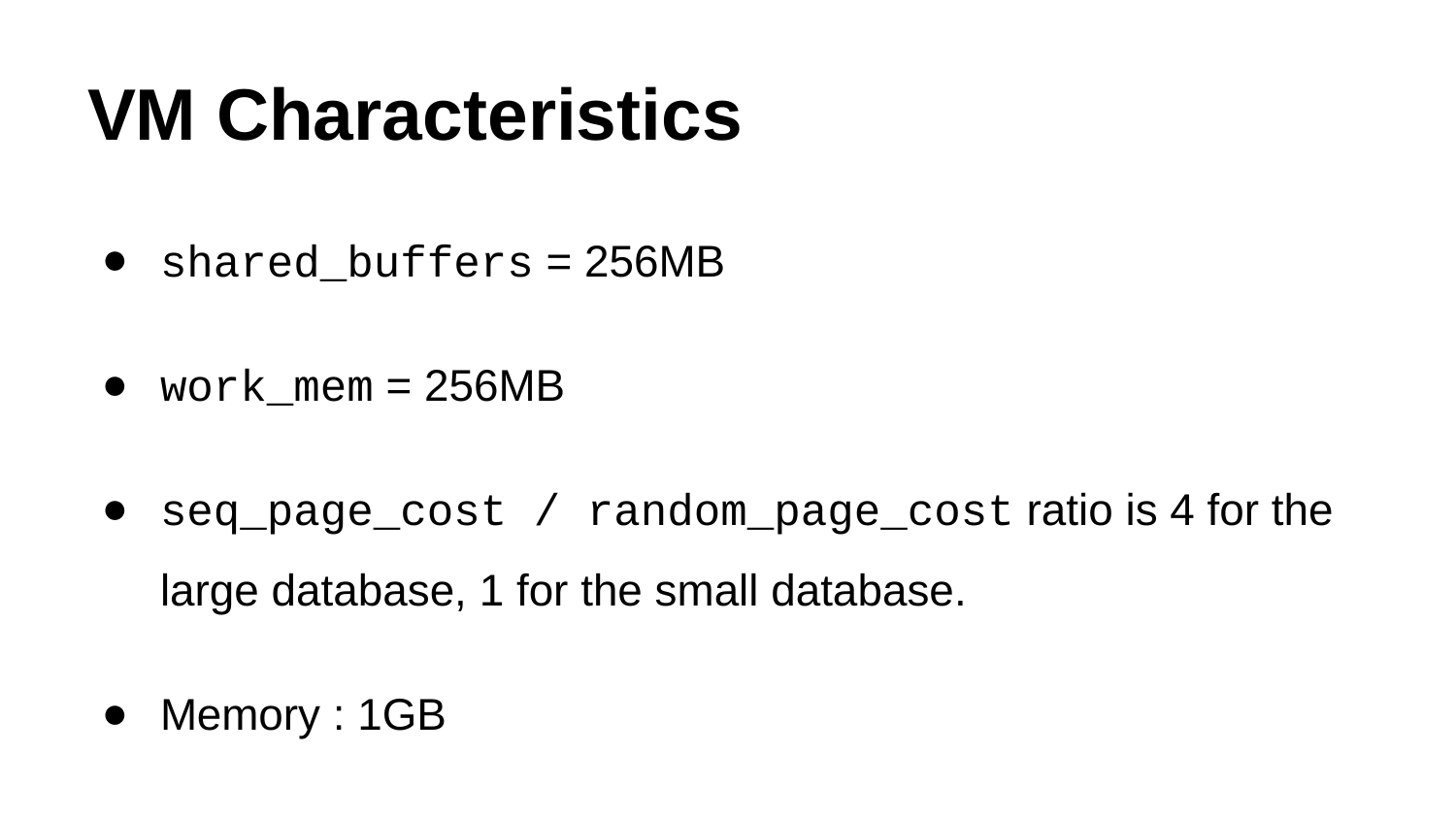

# VM Characteristics
shared_buffers = 256MB
work_mem = 256MB
seq_page_cost / random_page_cost ratio is 4 for the large database, 1 for the small database.
Memory : 1GB
1 processor
Storage Device : 8GB HDD